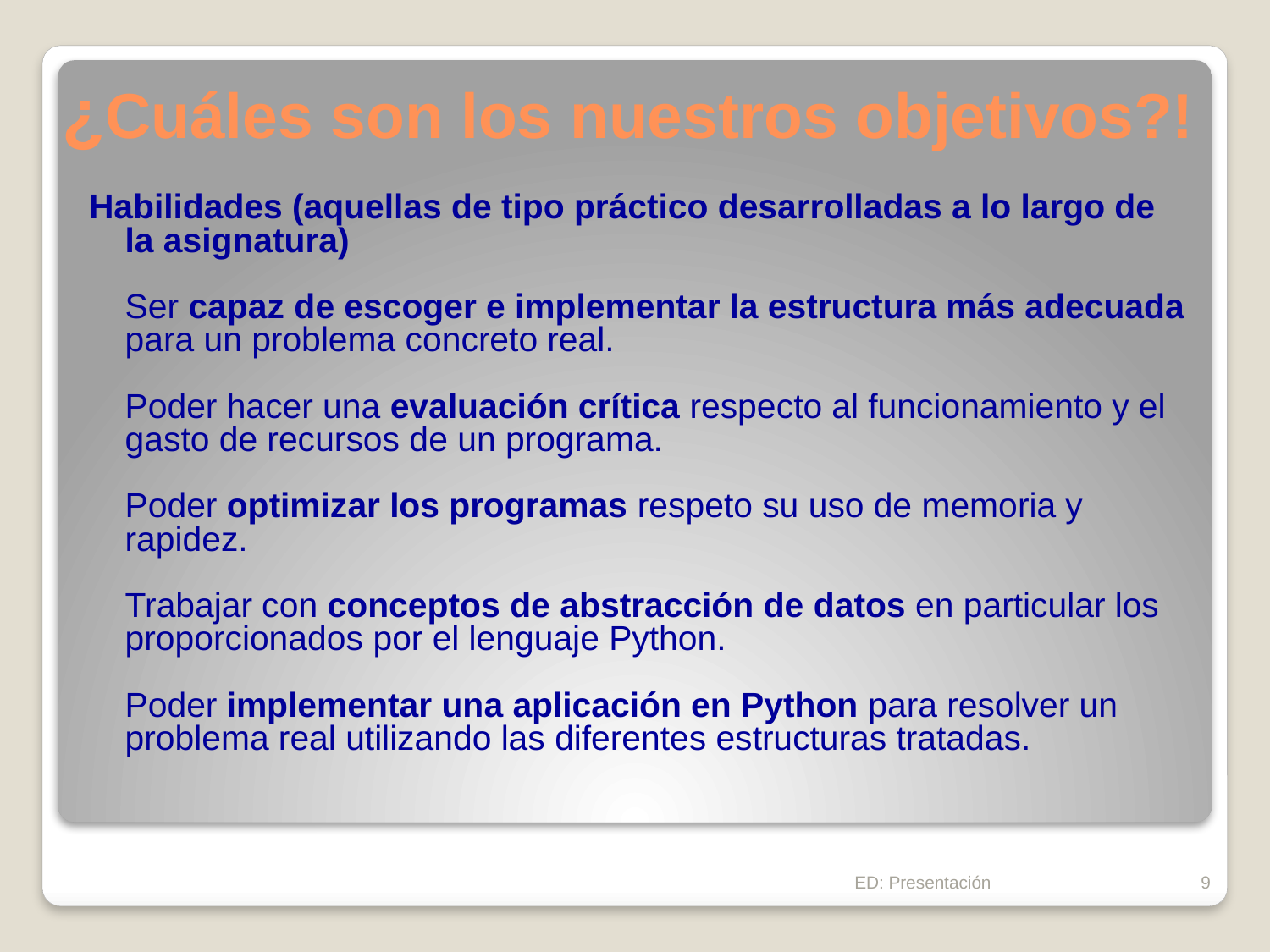

# ¿Cuáles son los nuestros objetivos?!
Habilidades (aquellas de tipo práctico desarrolladas a lo largo de la asignatura)
Ser capaz de escoger e implementar la estructura más adecuada para un problema concreto real.
Poder hacer una evaluación crítica respecto al funcionamiento y el gasto de recursos de un programa.
Poder optimizar los programas respeto su uso de memoria y rapidez.
Trabajar con conceptos de abstracción de datos en particular los proporcionados por el lenguaje Python.
Poder implementar una aplicación en Python para resolver un problema real utilizando las diferentes estructuras tratadas.

ED: Presentación
9